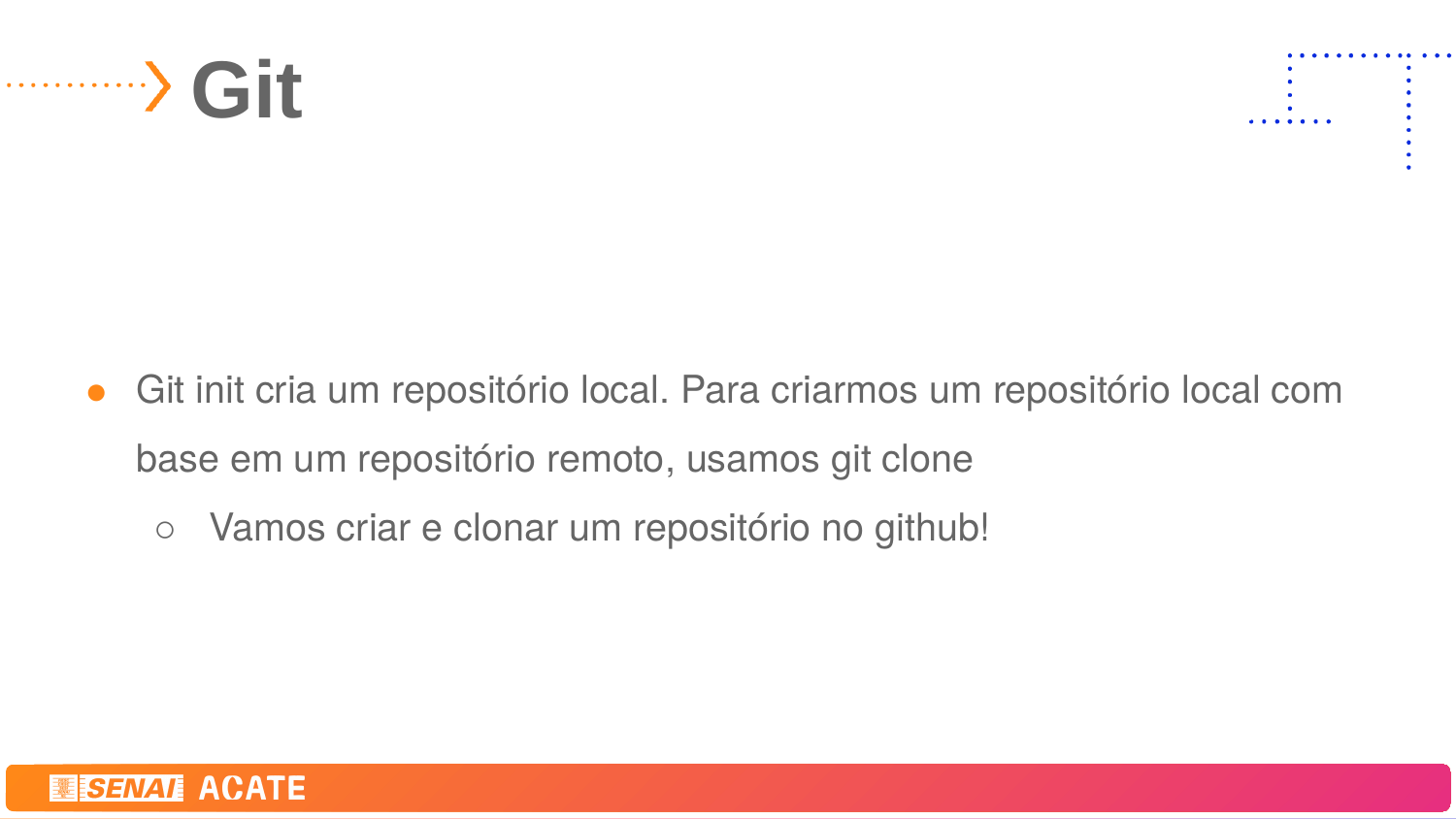

# Git
Git init cria um repositório local. Para criarmos um repositório local com base em um repositório remoto, usamos git clone
Vamos criar e clonar um repositório no github!